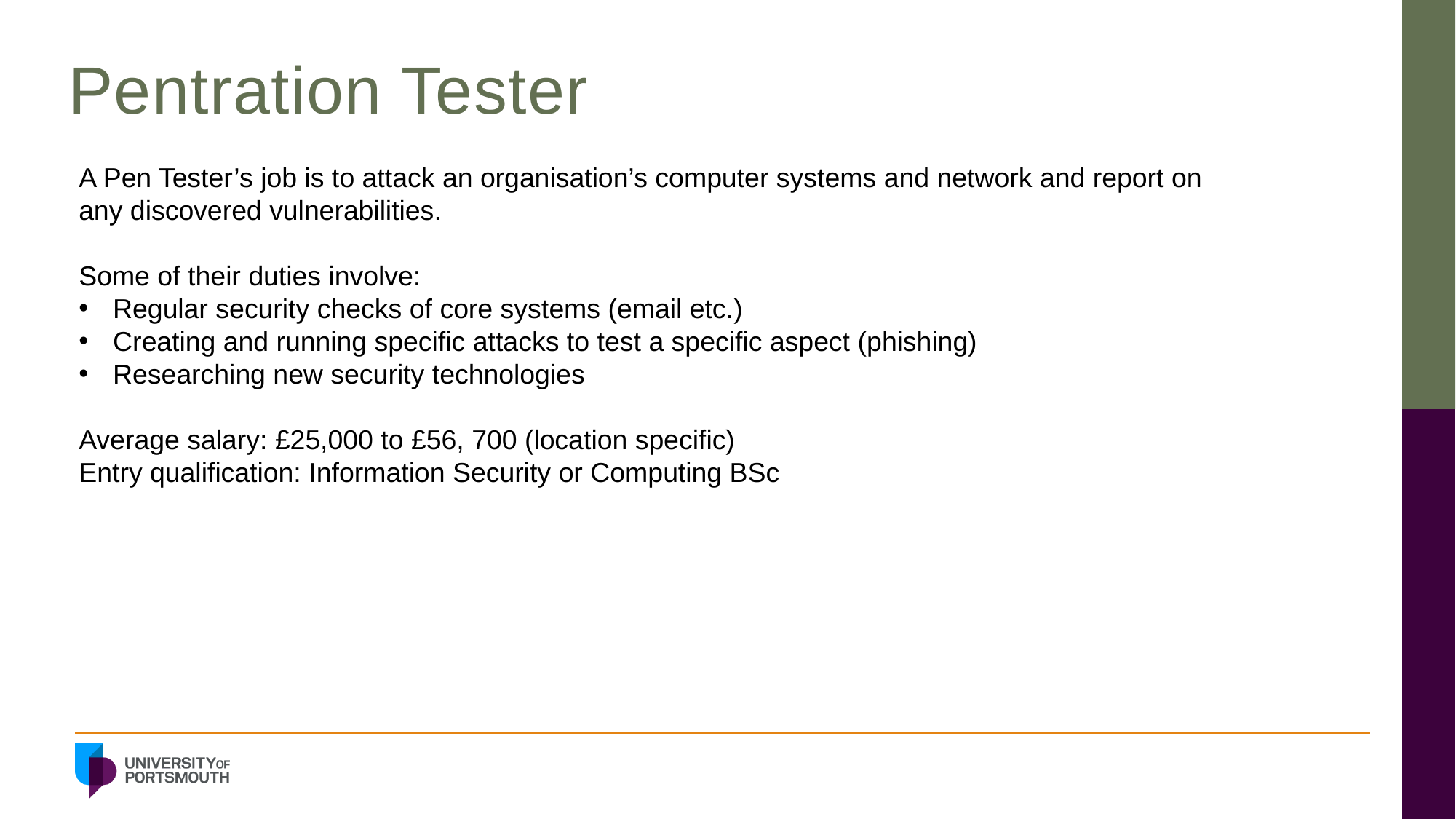

# Pentration Tester
A Pen Tester’s job is to attack an organisation’s computer systems and network and report on any discovered vulnerabilities.

Some of their duties involve:
Regular security checks of core systems (email etc.)
Creating and running specific attacks to test a specific aspect (phishing)
Researching new security technologies

Average salary: £25,000 to £56, 700 (location specific)
Entry qualification: Information Security or Computing BSc